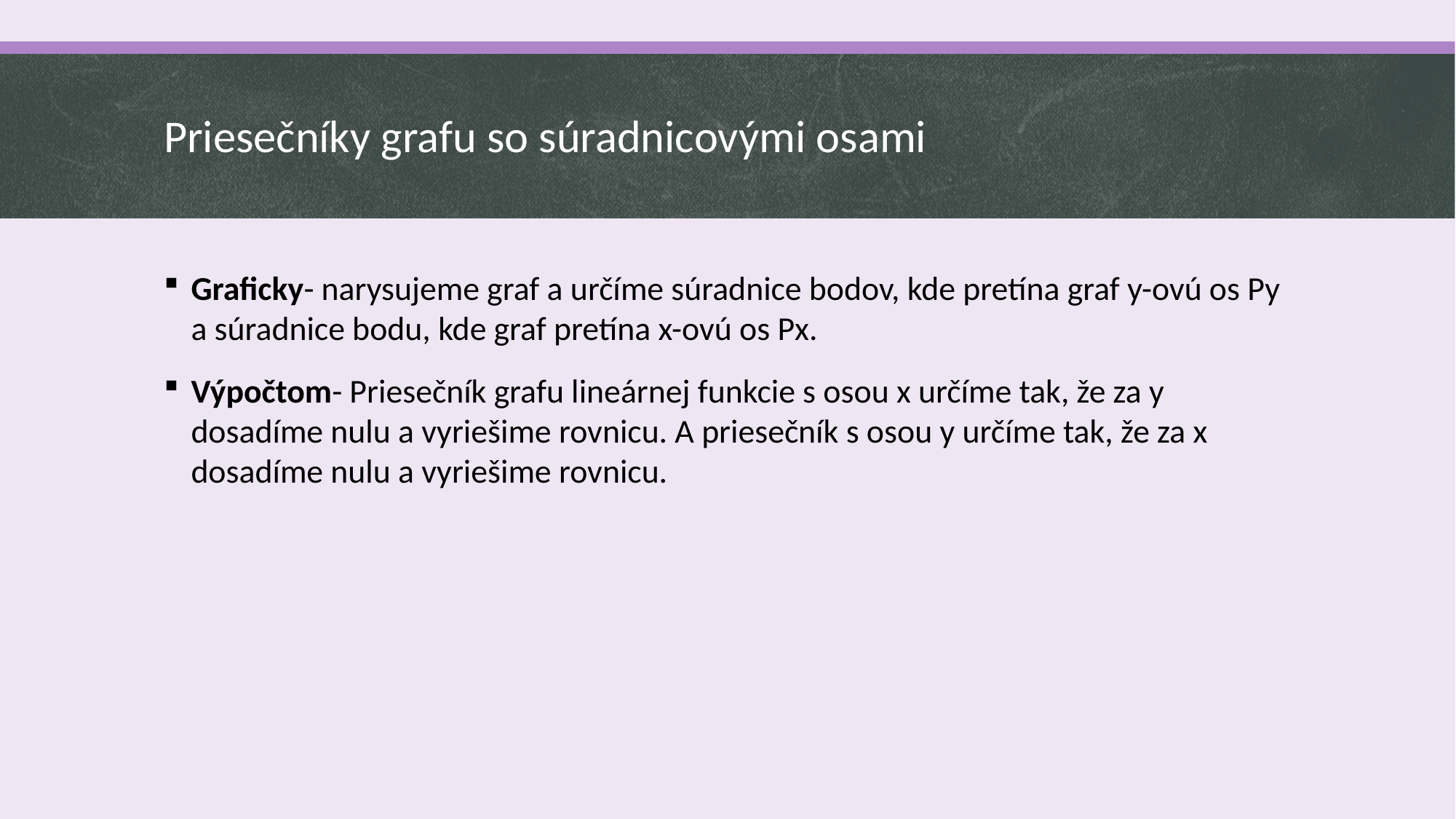

# Priesečníky grafu so súradnicovými osami
Graficky- narysujeme graf a určíme súradnice bodov, kde pretína graf y-ovú os Py a súradnice bodu, kde graf pretína x-ovú os Px.
Výpočtom- Priesečník grafu lineárnej funkcie s osou x určíme tak, že za y dosadíme nulu a vyriešime rovnicu. A priesečník s osou y určíme tak, že za x dosadíme nulu a vyriešime rovnicu.